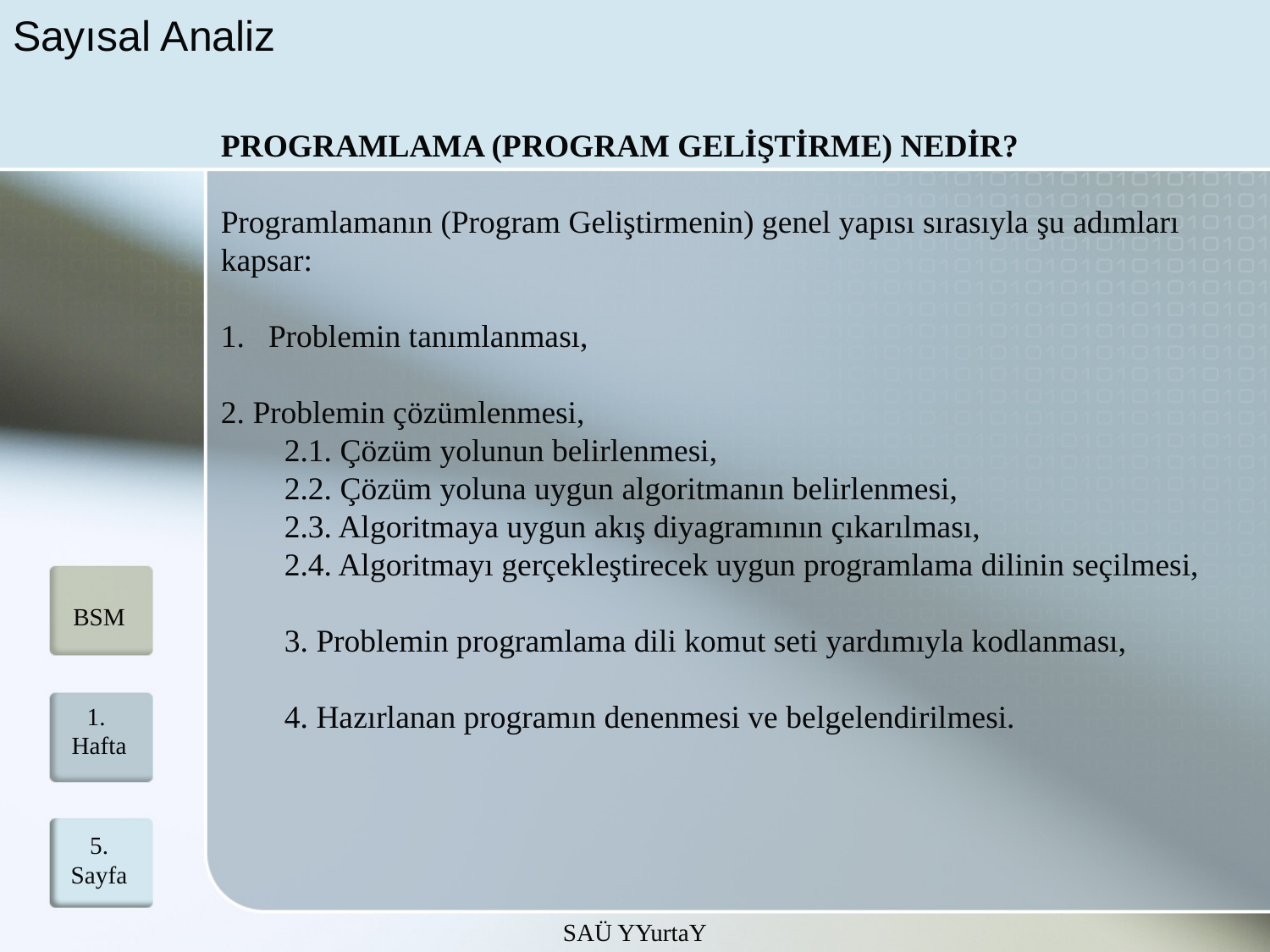

# Sayısal Analiz
PROGRAMLAMA (PROGRAM GELİŞTİRME) NEDİR?

Programlamanın (Program Geliştirmenin) genel yapısı sırasıyla şu adımları kapsar:

Problemin tanımlanması,

2. Problemin çözümlenmesi,
2.1. Çözüm yolunun belirlenmesi,
2.2. Çözüm yoluna uygun algoritmanın belirlenmesi,
2.3. Algoritmaya uygun akış diyagramının çıkarılması,
2.4. Algoritmayı gerçekleştirecek uygun programlama dilinin seçilmesi,

3. Problemin programlama dili komut seti yardımıyla kodlanması,

4. Hazırlanan programın denenmesi ve belgelendirilmesi.

BSM
1.  Hafta
5.
Sayfa
SAÜ YYurtaY